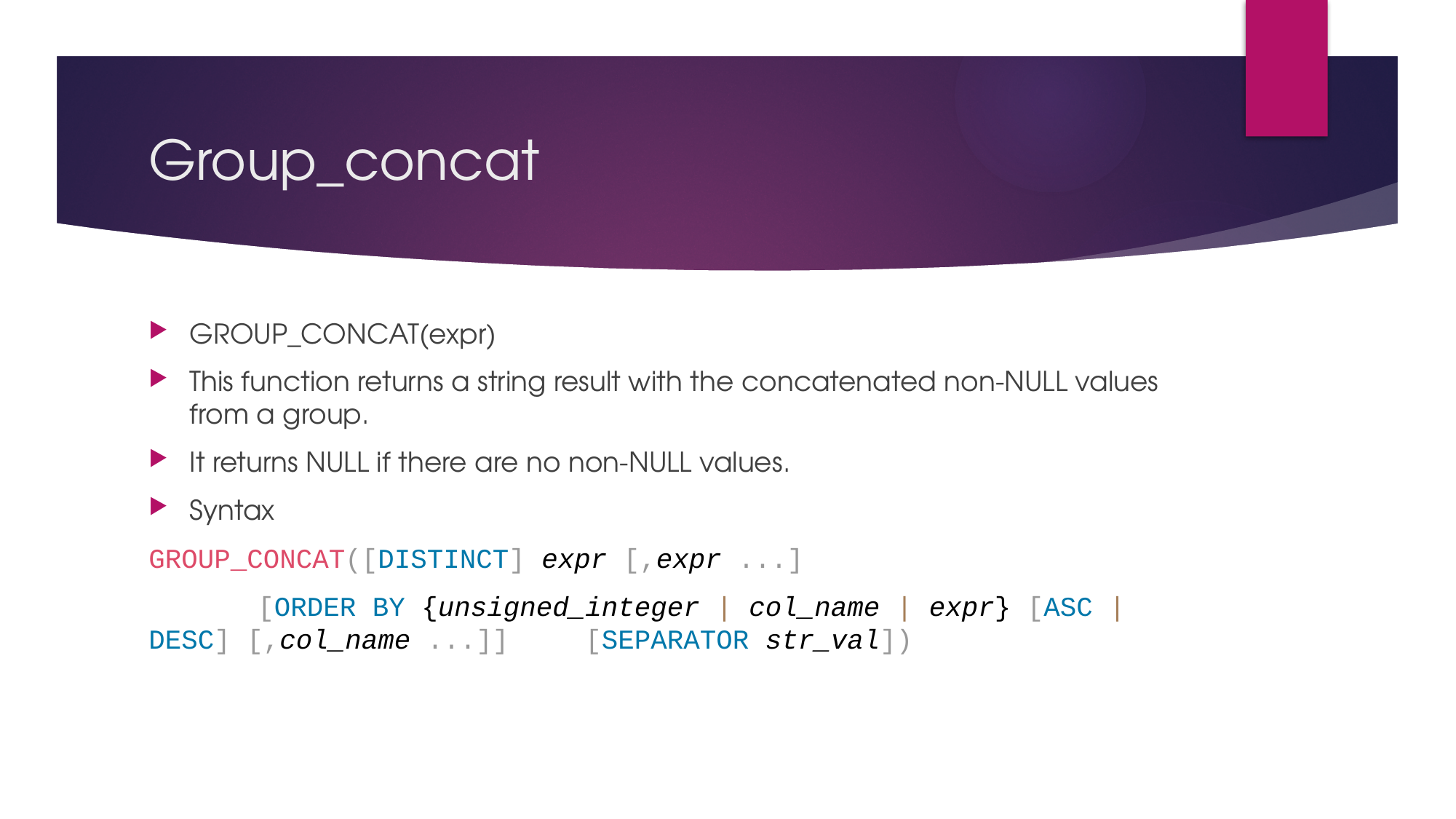

# Group_concat
GROUP_CONCAT(expr)
This function returns a string result with the concatenated non-NULL values from a group.
It returns NULL if there are no non-NULL values.
Syntax
GROUP_CONCAT([DISTINCT] expr [,expr ...]
	[ORDER BY {unsigned_integer | col_name | expr} [ASC | DESC] [,col_name ...]] 	[SEPARATOR str_val])